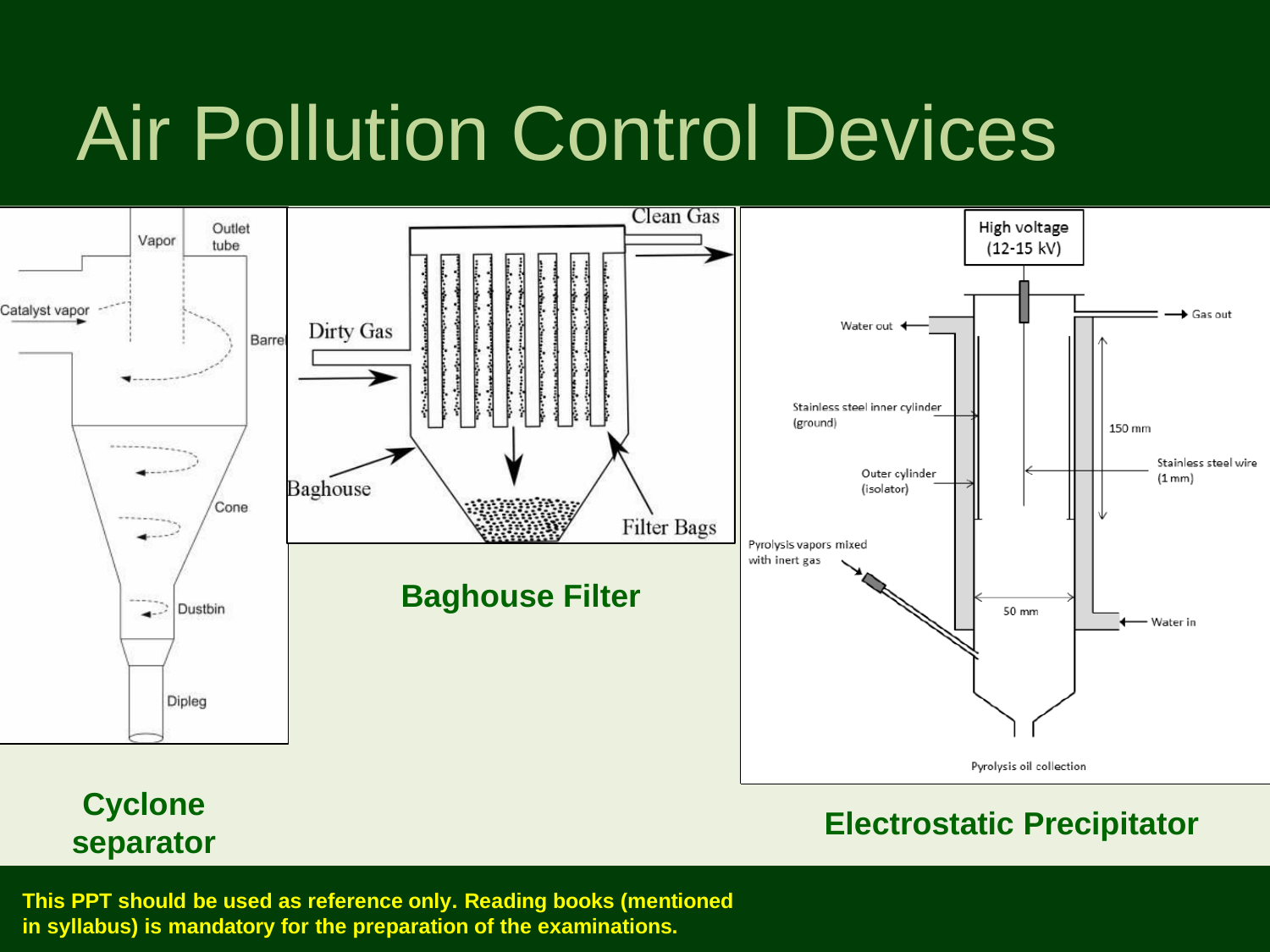

# Air Pollution Control Devices

Baghouse Filter
Cyclone
separator

Electrostatic Precipitator
This PPT should be used as reference only. Reading books (mentioned in syllabus) is mandatory for the preparation of the examinations.